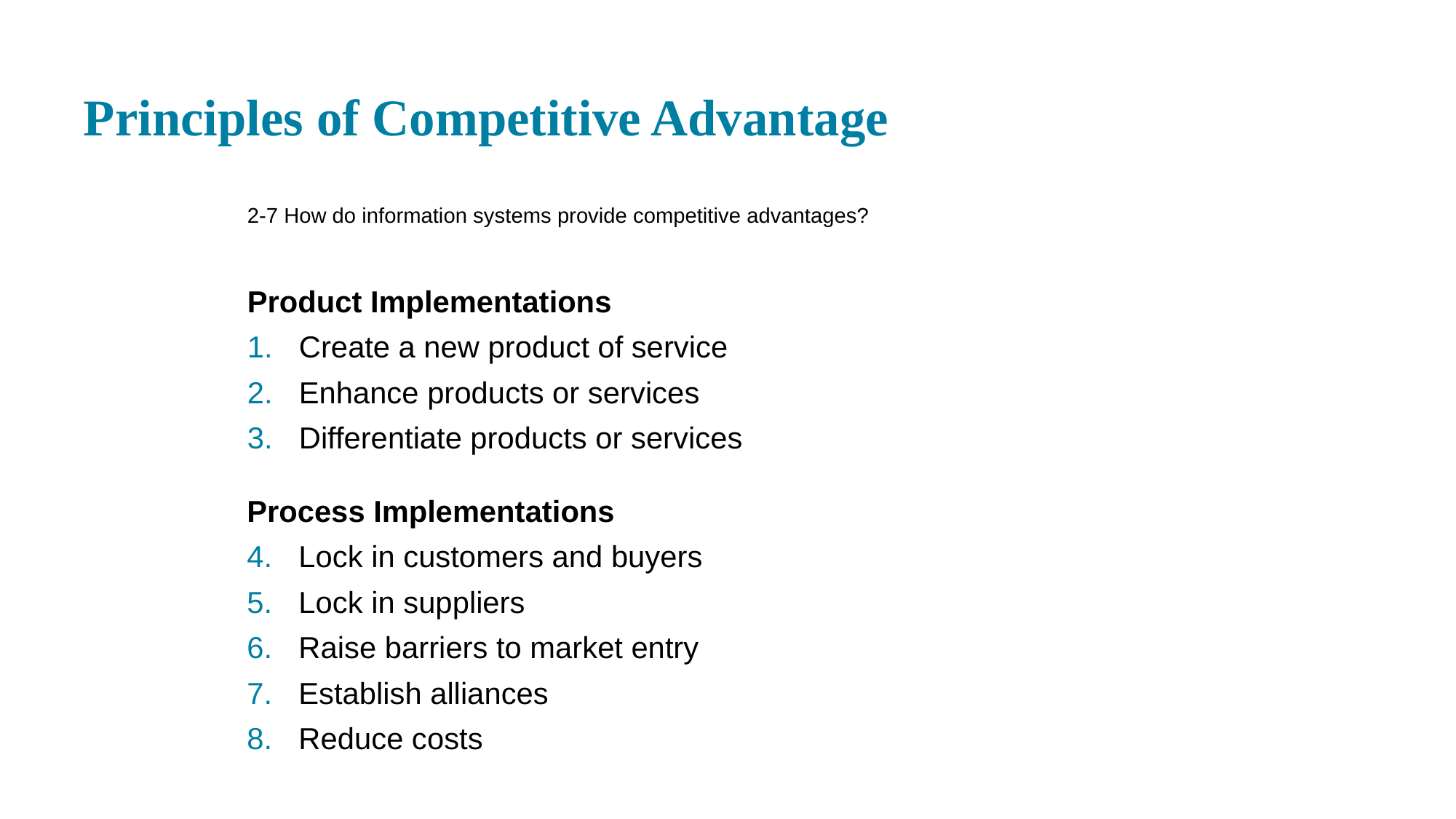

# Principles of Competitive Advantage
2-7 How do information systems provide competitive advantages?

Product Implementations
Create a new product of service
Enhance products or services
Differentiate products or services
Process Implementations
Lock in customers and buyers
Lock in suppliers
Raise barriers to market entry
Establish alliances
Reduce costs